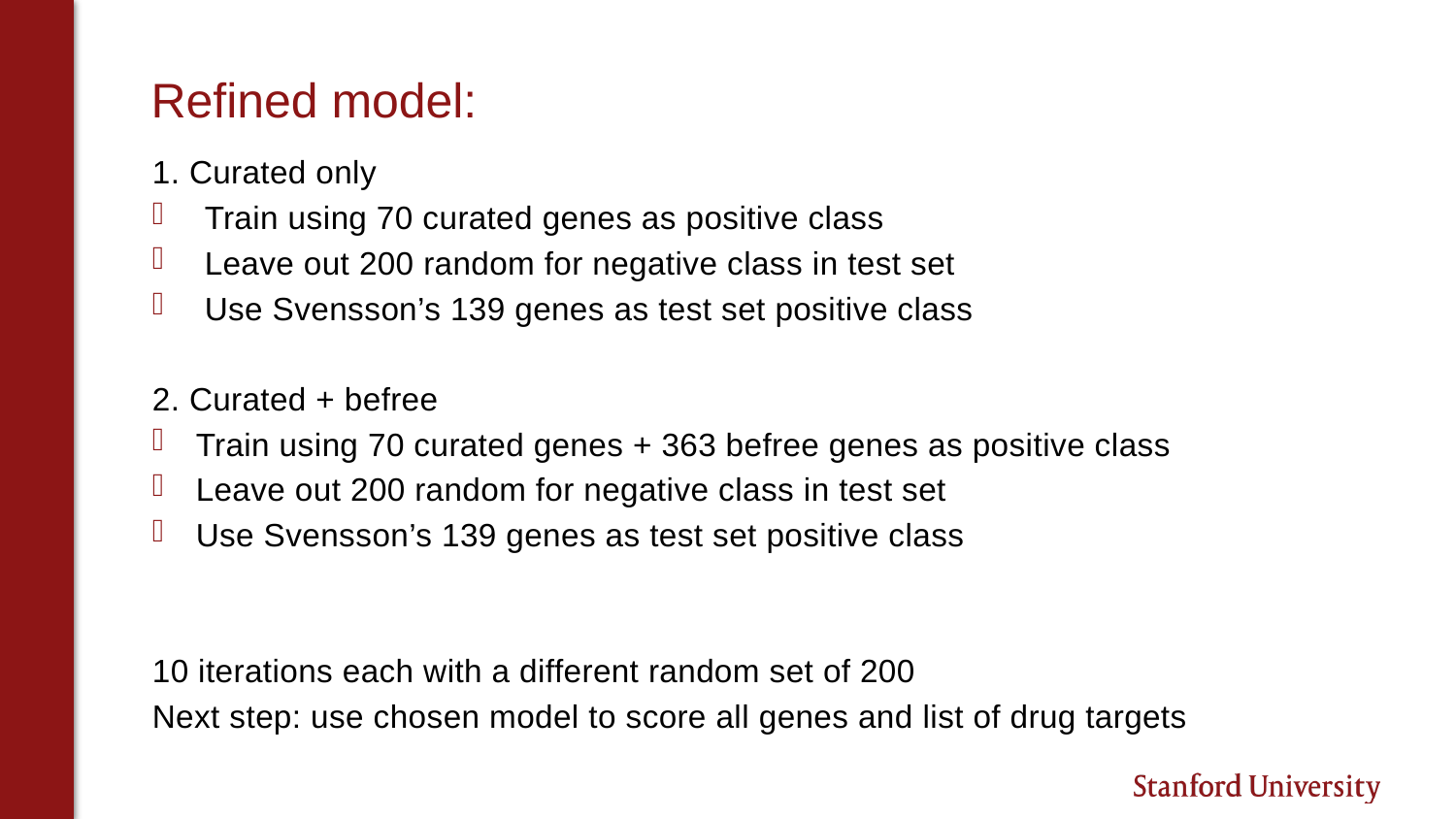

# Refined model:
1. Curated only
Train using 70 curated genes as positive class
Leave out 200 random for negative class in test set
Use Svensson’s 139 genes as test set positive class

2. Curated + befree
Train using 70 curated genes + 363 befree genes as positive class
Leave out 200 random for negative class in test set
Use Svensson’s 139 genes as test set positive class

10 iterations each with a different random set of 200
Next step: use chosen model to score all genes and list of drug targets